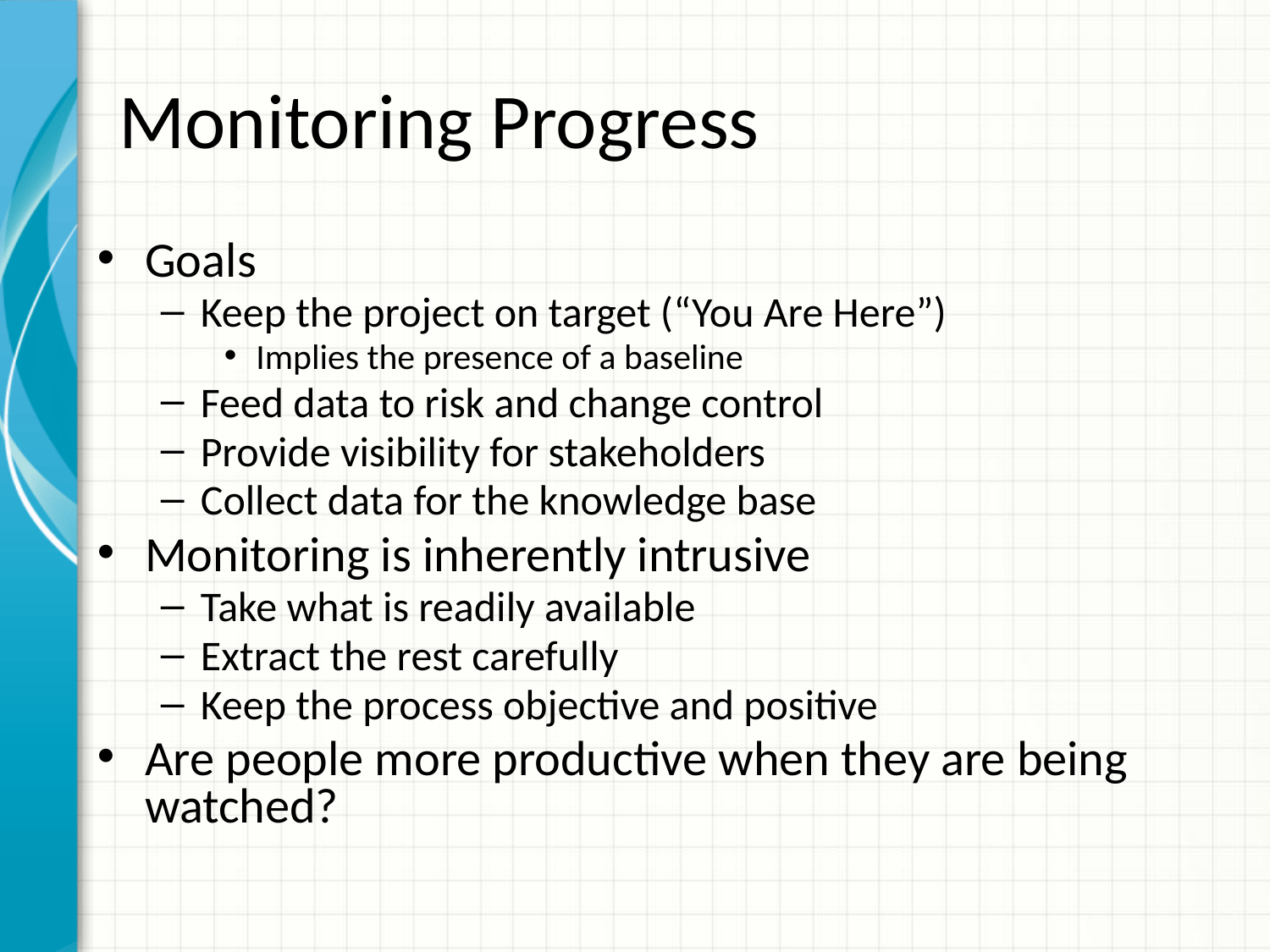

# Monitoring Progress
Goals
Keep the project on target (“You Are Here”)
Implies the presence of a baseline
Feed data to risk and change control
Provide visibility for stakeholders
Collect data for the knowledge base
Monitoring is inherently intrusive
Take what is readily available
Extract the rest carefully
Keep the process objective and positive
Are people more productive when they are being watched?